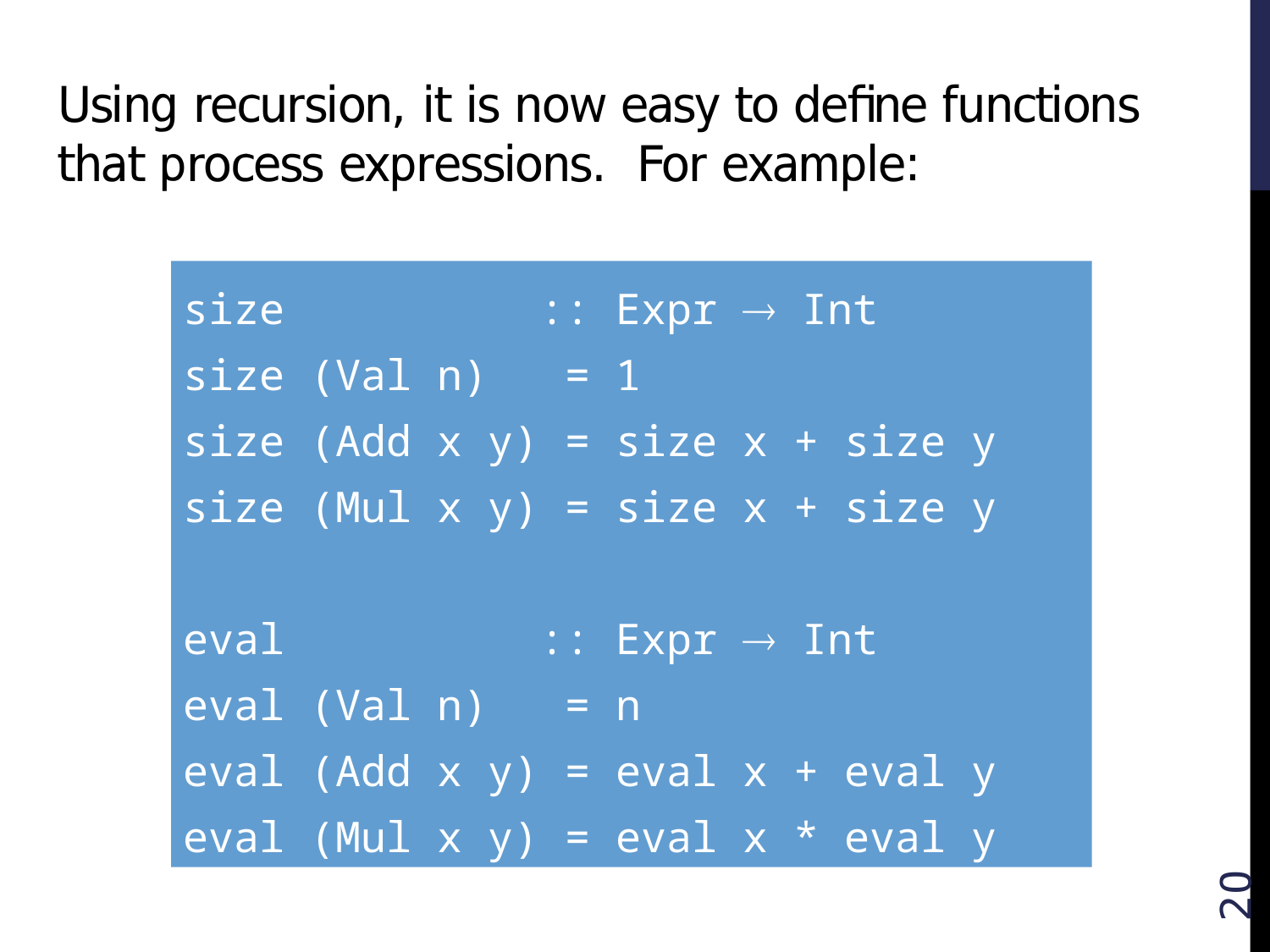

Using recursion, it is now easy to define functions that process expressions.  For example:
size          :: Expr → Int
size (Val n)   = 1
size (Add x y) = size x + size y
size (Mul x y) = size x + size y

eval          :: Expr → Int
eval (Val n)   = n
eval (Add x y) = eval x + eval y
eval (Mul x y) = eval x * eval y
20